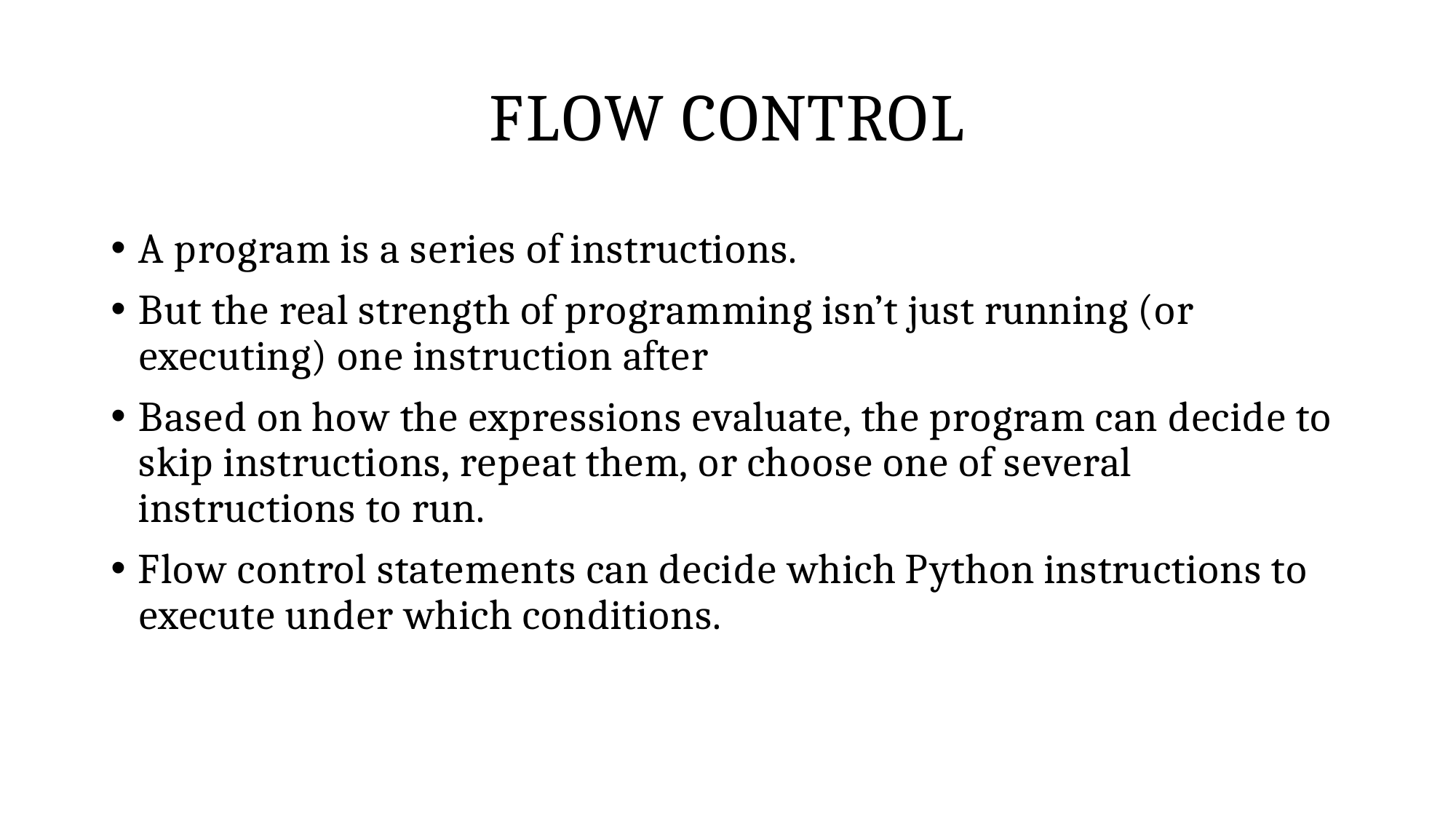

# FLOW CONTROL
A program is a series of instructions.
But the real strength of programming isn’t just running (or executing) one instruction after
Based on how the expressions evaluate, the program can decide to skip instructions, repeat them, or choose one of several instructions to run.
Flow control statements can decide which Python instructions to execute under which conditions.